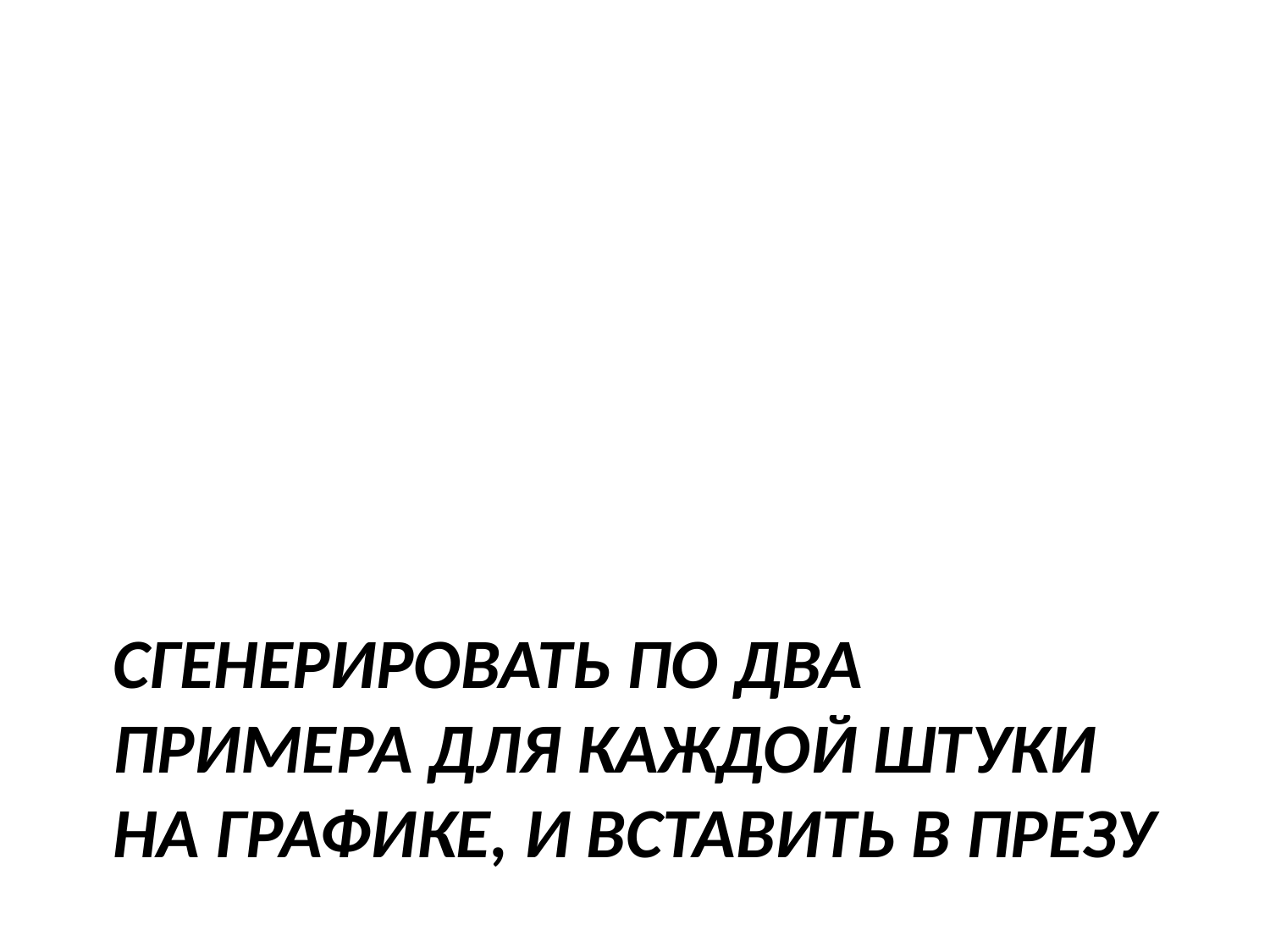

Сгенерировать по два примера для каждой штуки на графике, и вставить в презу